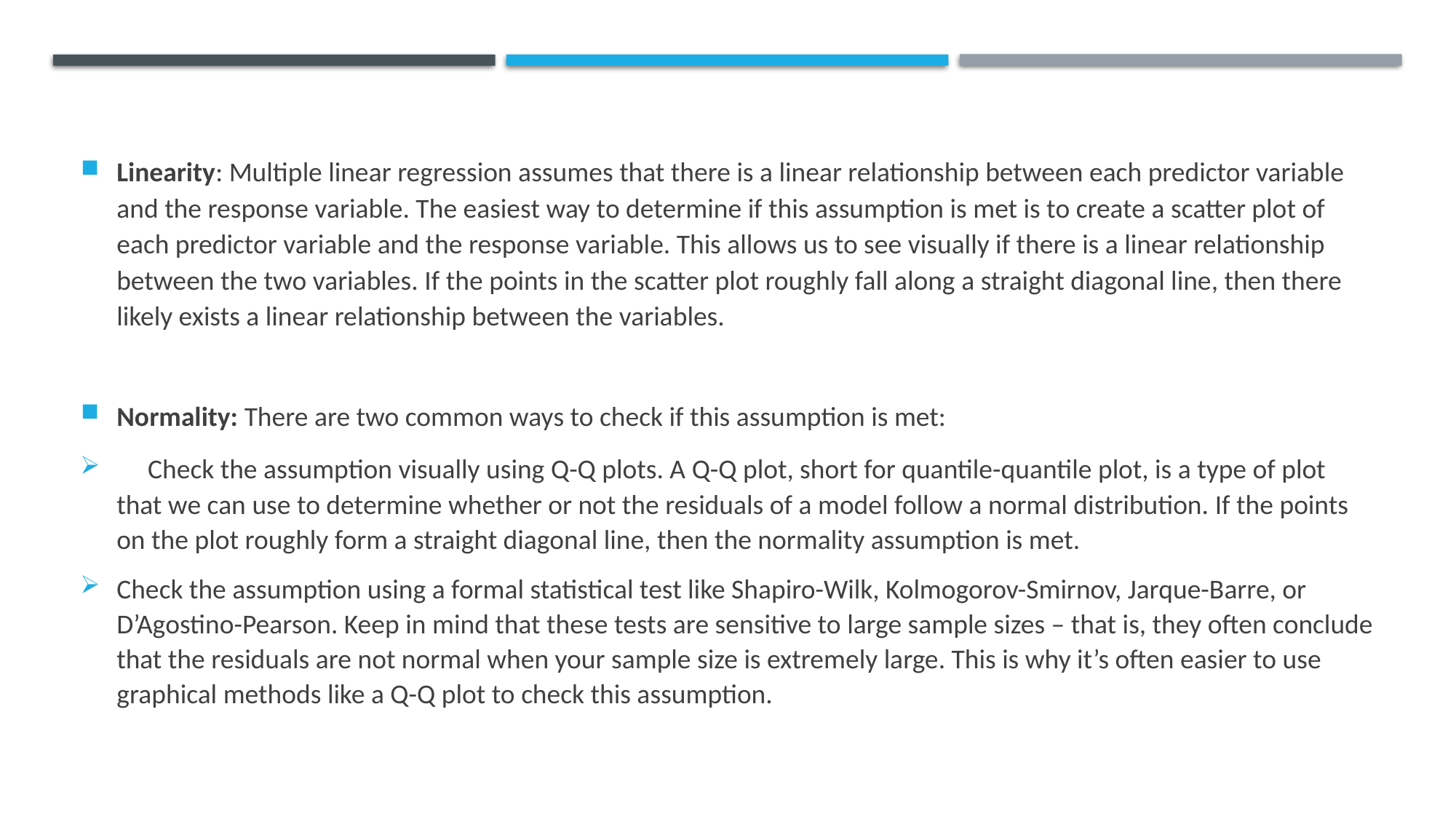

#
Linearity: Multiple linear regression assumes that there is a linear relationship between each predictor variable and the response variable. The easiest way to determine if this assumption is met is to create a scatter plot of each predictor variable and the response variable. This allows us to see visually if there is a linear relationship between the two variables. If the points in the scatter plot roughly fall along a straight diagonal line, then there likely exists a linear relationship between the variables.

Normality: There are two common ways to check if this assumption is met:
     Check the assumption visually using Q-Q plots. A Q-Q plot, short for quantile-quantile plot, is a type of plot that we can use to determine whether or not the residuals of a model follow a normal distribution. If the points on the plot roughly form a straight diagonal line, then the normality assumption is met.
Check the assumption using a formal statistical test like Shapiro-Wilk, Kolmogorov-Smirnov, Jarque-Barre, or D’Agostino-Pearson. Keep in mind that these tests are sensitive to large sample sizes – that is, they often conclude that the residuals are not normal when your sample size is extremely large. This is why it’s often easier to use graphical methods like a Q-Q plot to check this assumption.